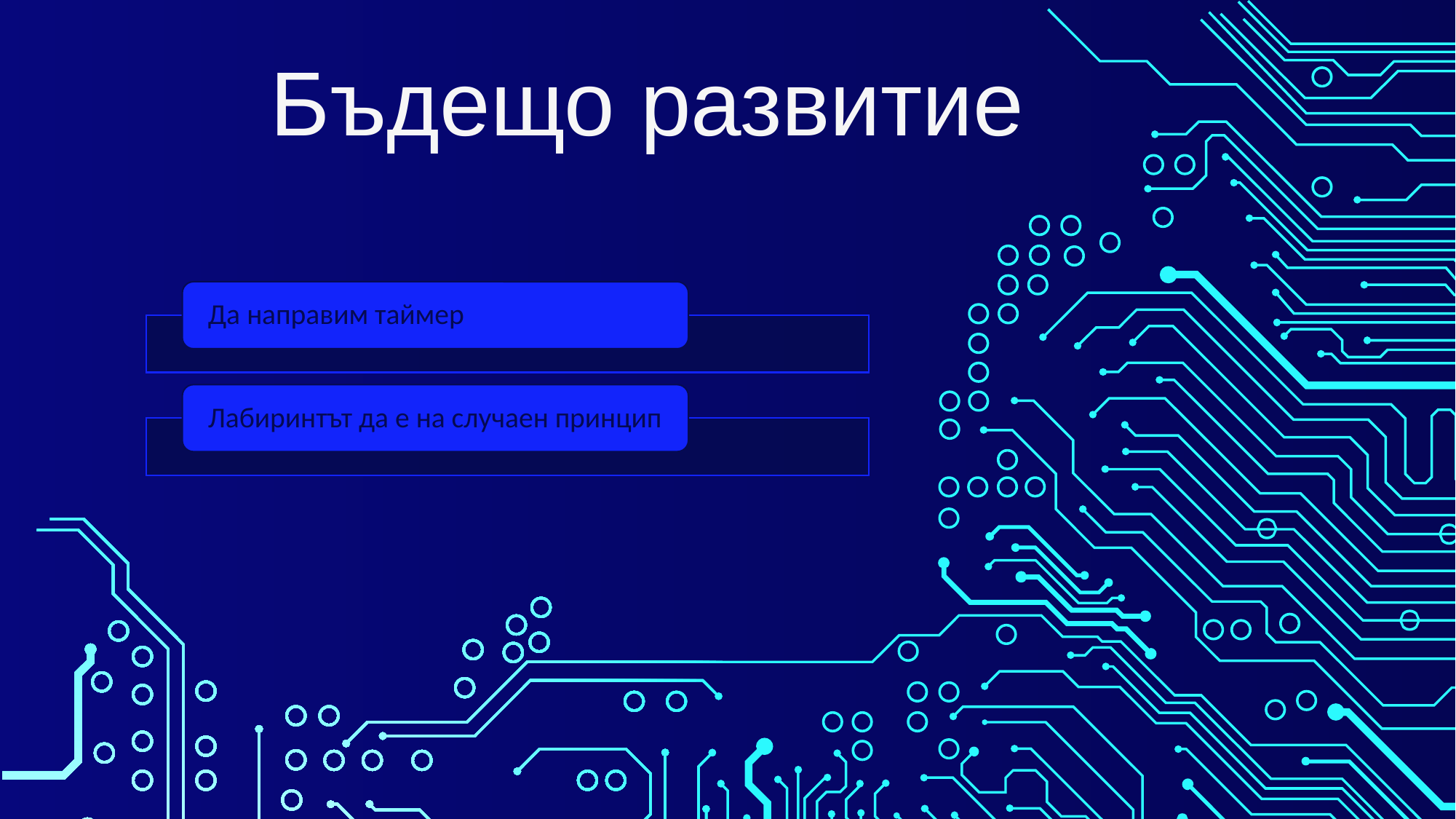

Бъдещо развитие
Да направим таймер
Лабиринтът да е на случаен принцип